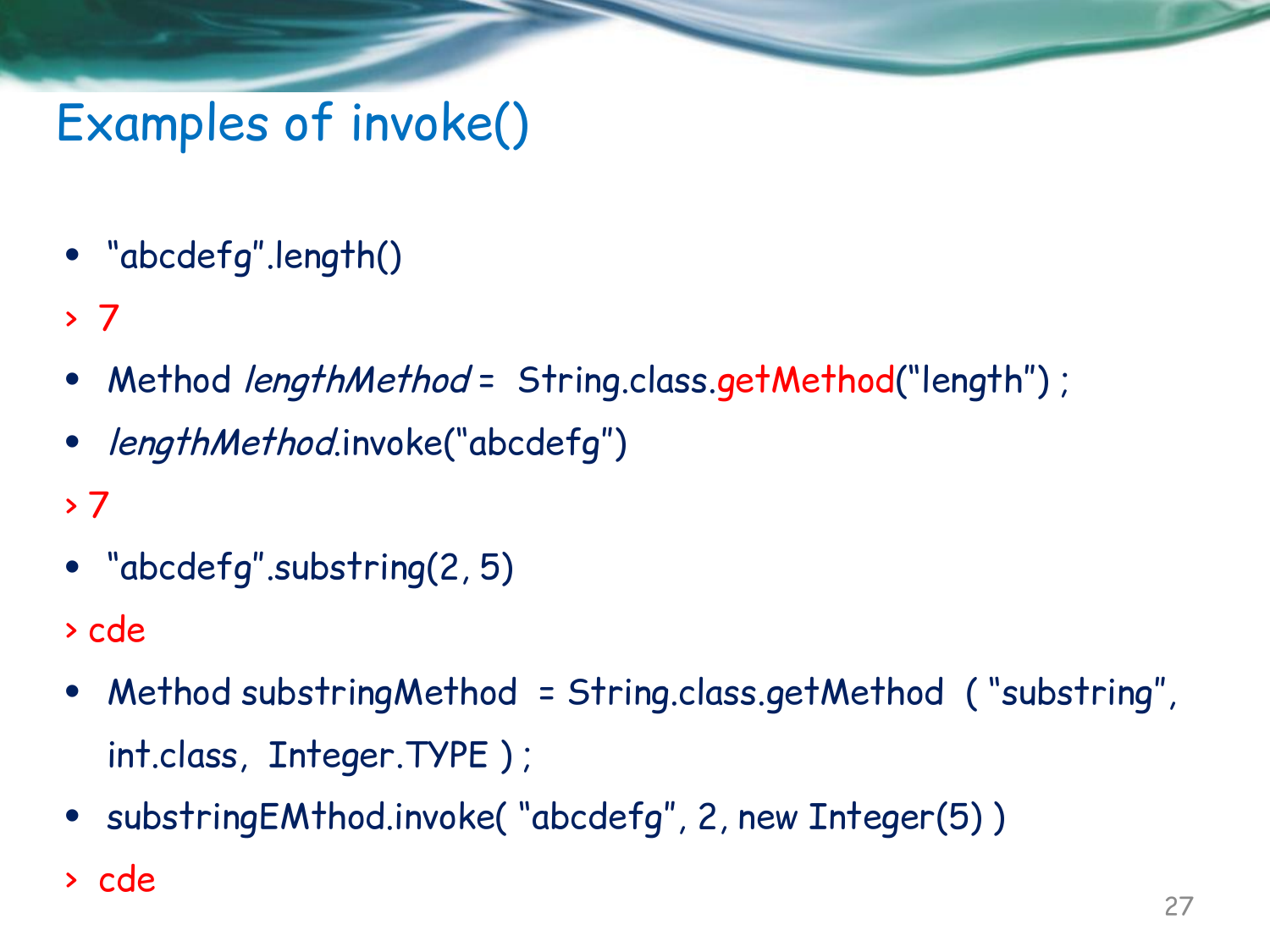

# Examples of invoke()
“abcdefg”.length()
>  7
Method lengthMethod =  String.class.getMethod(“length”) ;
lengthMethod.invoke(“abcdefg”)
> 7
“abcdefg”.substring(2, 5)
> cde
Method substringMethod  = String.class.getMethod  ( “substring”,  int.class,  Integer.TYPE ) ;
substringEMthod.invoke( “abcdefg”, 2, new Integer(5) )
>  cde
27